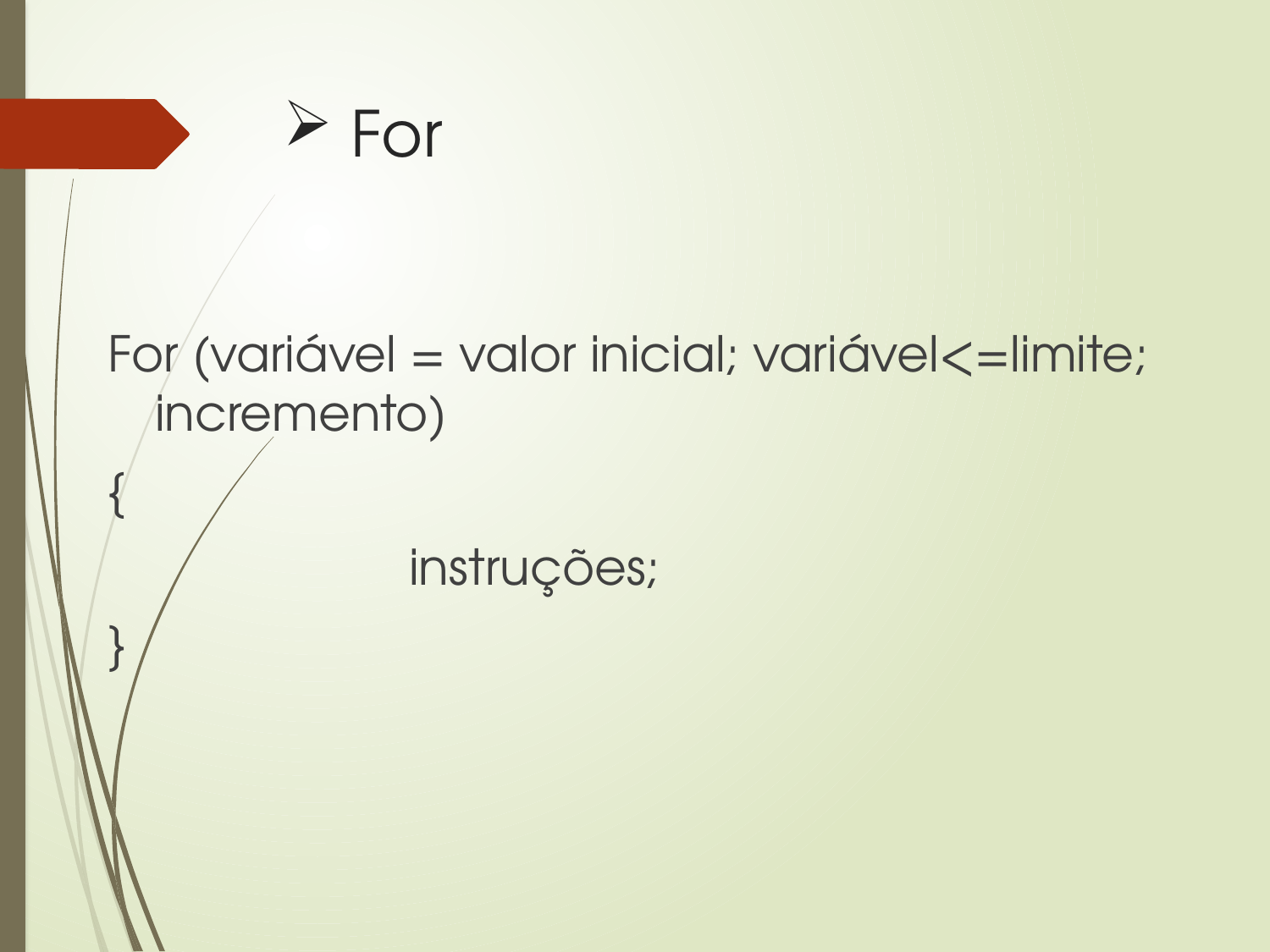

# For
For (variável = valor inicial; variável<=limite; incremento)
{
			instruções;
}